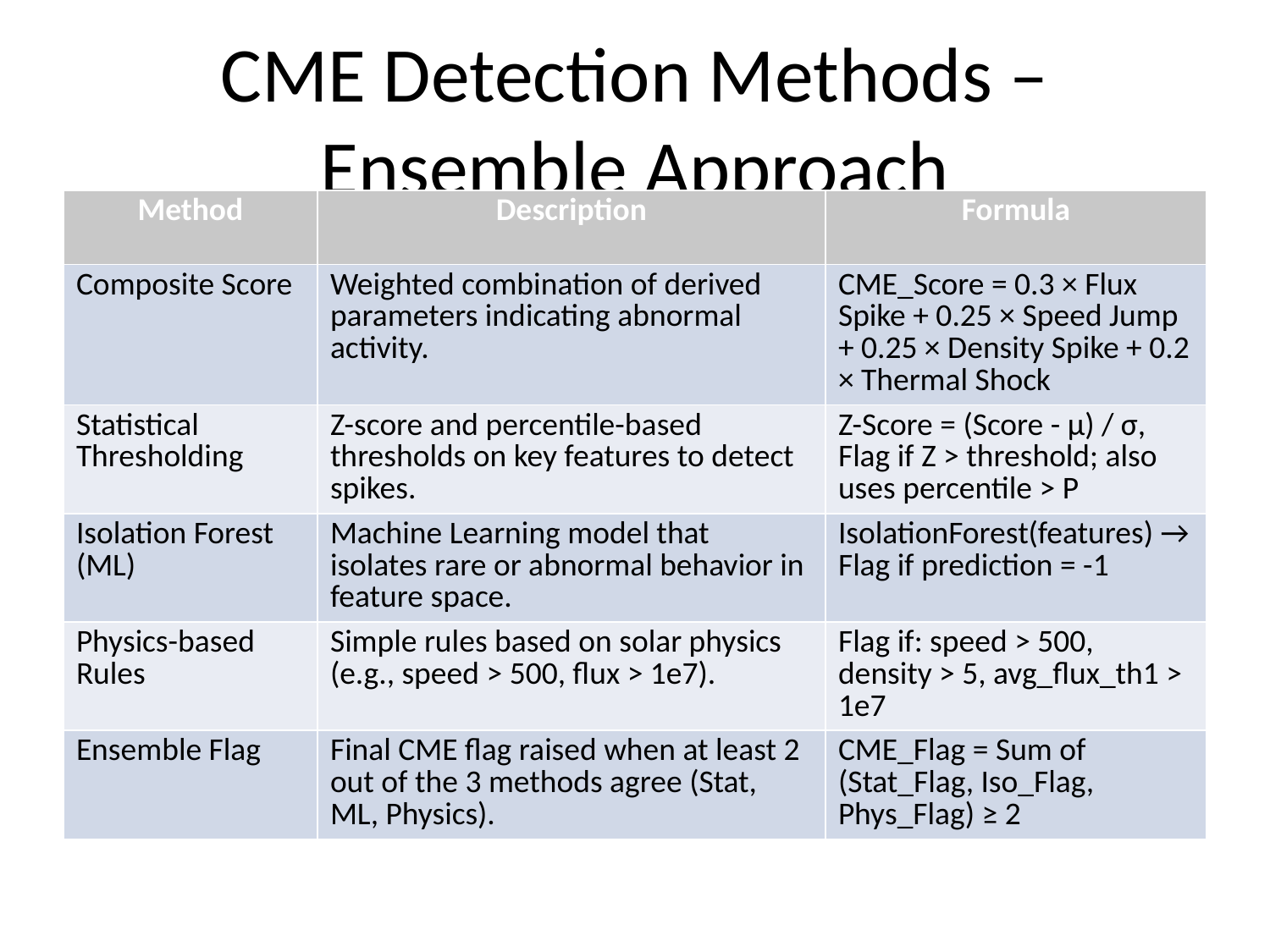

# CME Detection Methods – Ensemble Approach
| Method | Description | Formula |
| --- | --- | --- |
| Composite Score | Weighted combination of derived parameters indicating abnormal activity. | CME\_Score = 0.3 × Flux Spike + 0.25 × Speed Jump + 0.25 × Density Spike + 0.2 × Thermal Shock |
| Statistical Thresholding | Z-score and percentile-based thresholds on key features to detect spikes. | Z-Score = (Score - μ) / σ, Flag if Z > threshold; also uses percentile > P |
| Isolation Forest (ML) | Machine Learning model that isolates rare or abnormal behavior in feature space. | IsolationForest(features) → Flag if prediction = -1 |
| Physics-based Rules | Simple rules based on solar physics (e.g., speed > 500, flux > 1e7). | Flag if: speed > 500, density > 5, avg\_flux\_th1 > 1e7 |
| Ensemble Flag | Final CME flag raised when at least 2 out of the 3 methods agree (Stat, ML, Physics). | CME\_Flag = Sum of (Stat\_Flag, Iso\_Flag, Phys\_Flag) ≥ 2 |